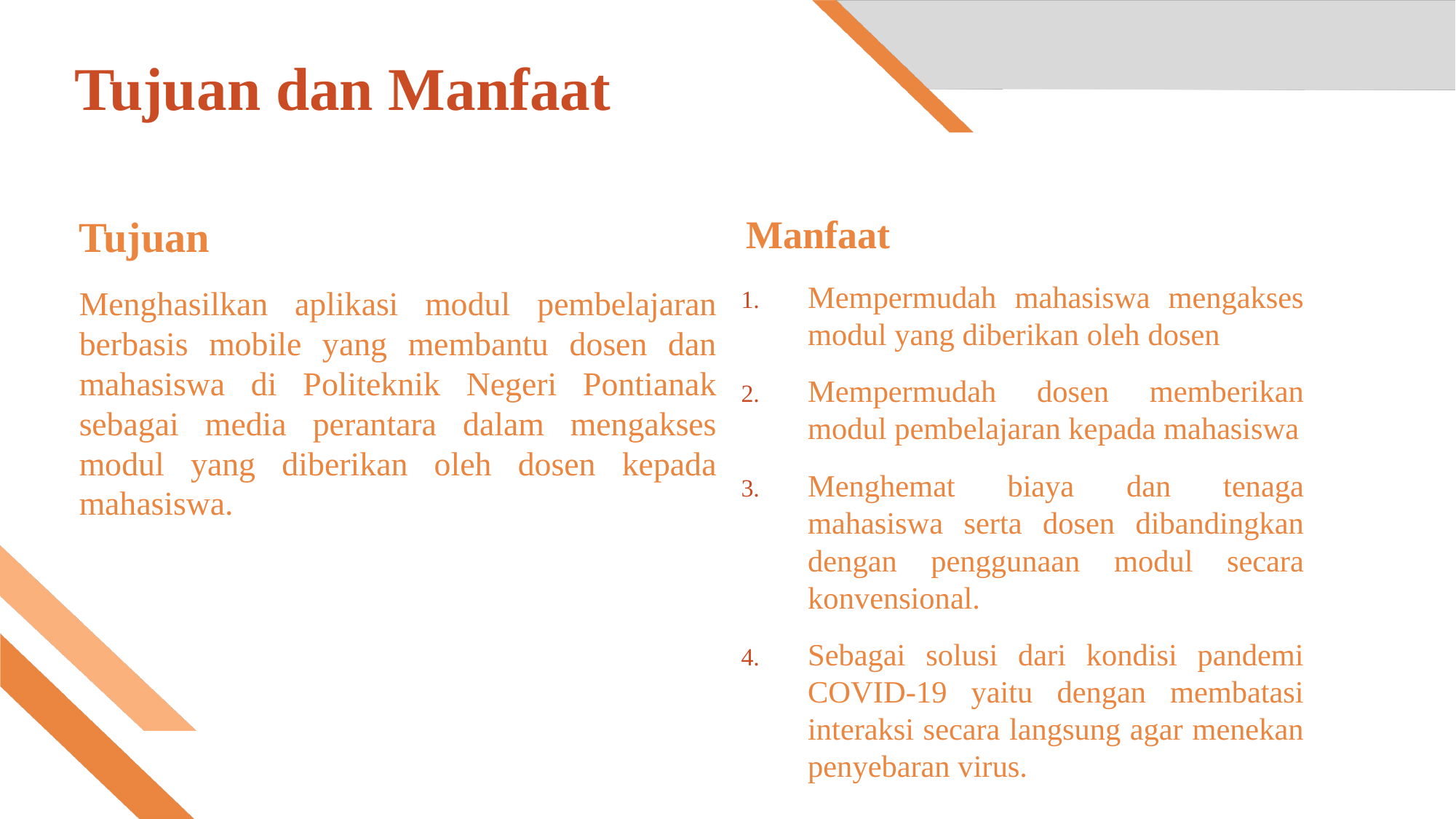

# Tujuan dan Manfaat
Tujuan
Menghasilkan aplikasi modul pembelajaran berbasis mobile yang membantu dosen dan mahasiswa di Politeknik Negeri Pontianak sebagai media perantara dalam mengakses modul yang diberikan oleh dosen kepada mahasiswa.
Manfaat
Mempermudah mahasiswa mengakses modul yang diberikan oleh dosen
Mempermudah dosen memberikan modul pembelajaran kepada mahasiswa
Menghemat biaya dan tenaga mahasiswa serta dosen dibandingkan dengan penggunaan modul secara konvensional.
Sebagai solusi dari kondisi pandemi COVID-19 yaitu dengan membatasi interaksi secara langsung agar menekan penyebaran virus.